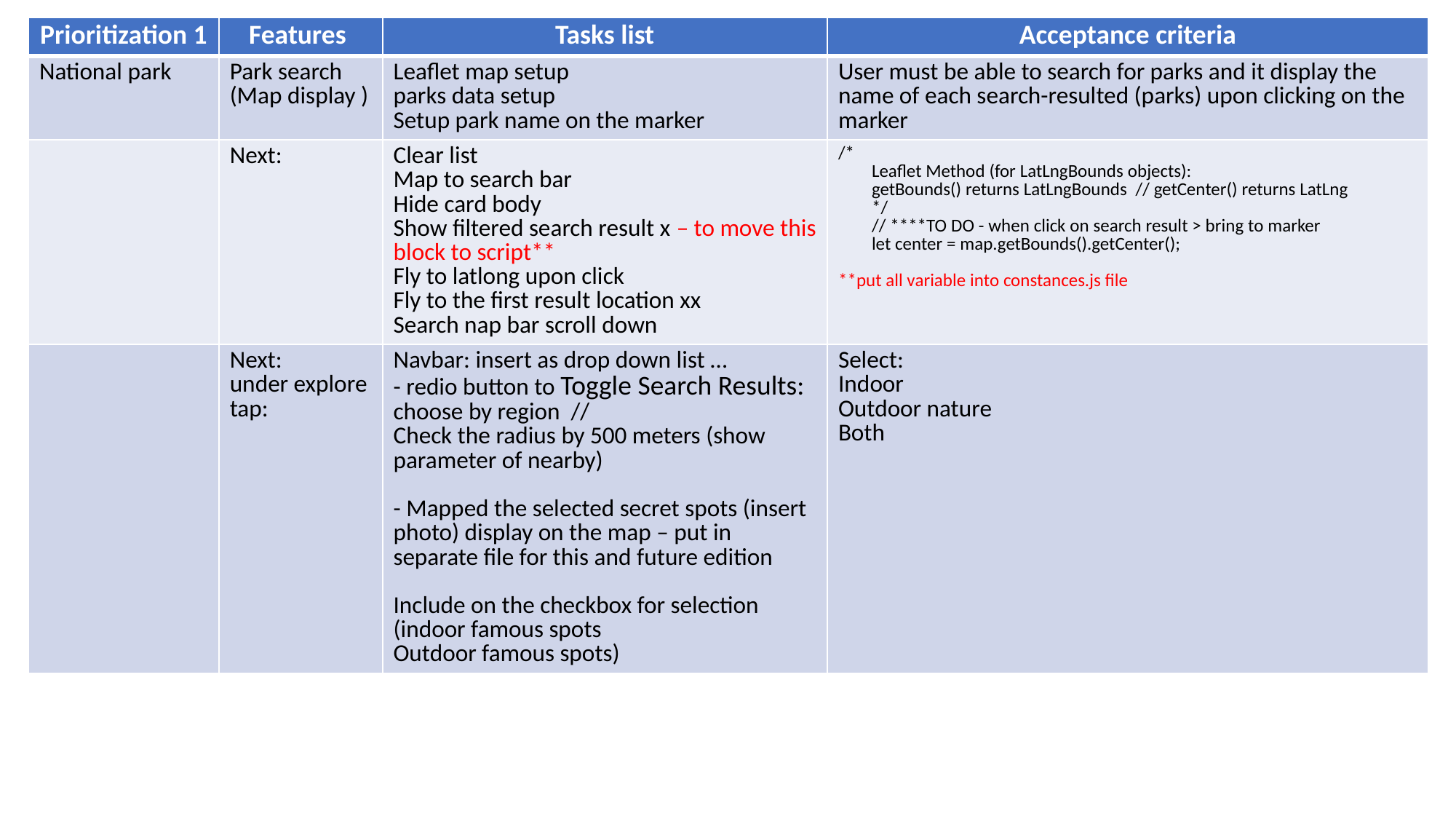

| Prioritization 1 | Features | Tasks list | Acceptance criteria |
| --- | --- | --- | --- |
| National park | Park search (Map display ) | Leaflet map setup parks data setup Setup park name on the marker | User must be able to search for parks and it display the name of each search-resulted (parks) upon clicking on the marker |
|  | Next: | Clear list Map to search bar Hide card body Show filtered search result x – to move this block to script\*\* Fly to latlong upon click Fly to the first result location xx Search nap bar scroll down | /\*         Leaflet Method (for LatLngBounds objects):         getBounds() returns LatLngBounds  // getCenter() returns LatLng         \*/         // \*\*\*\*TO DO - when click on search result > bring to marker          let center = map.getBounds().getCenter(); \*\*put all variable into constances.js file |
|  | Next: under explore tap: | Navbar: insert as drop down list … - redio button to Toggle Search Results: choose by region // Check the radius by 500 meters (show parameter of nearby) - Mapped the selected secret spots (insert photo) display on the map – put in separate file for this and future edition Include on the checkbox for selection (indoor famous spots Outdoor famous spots) | Select: Indoor Outdoor nature Both |